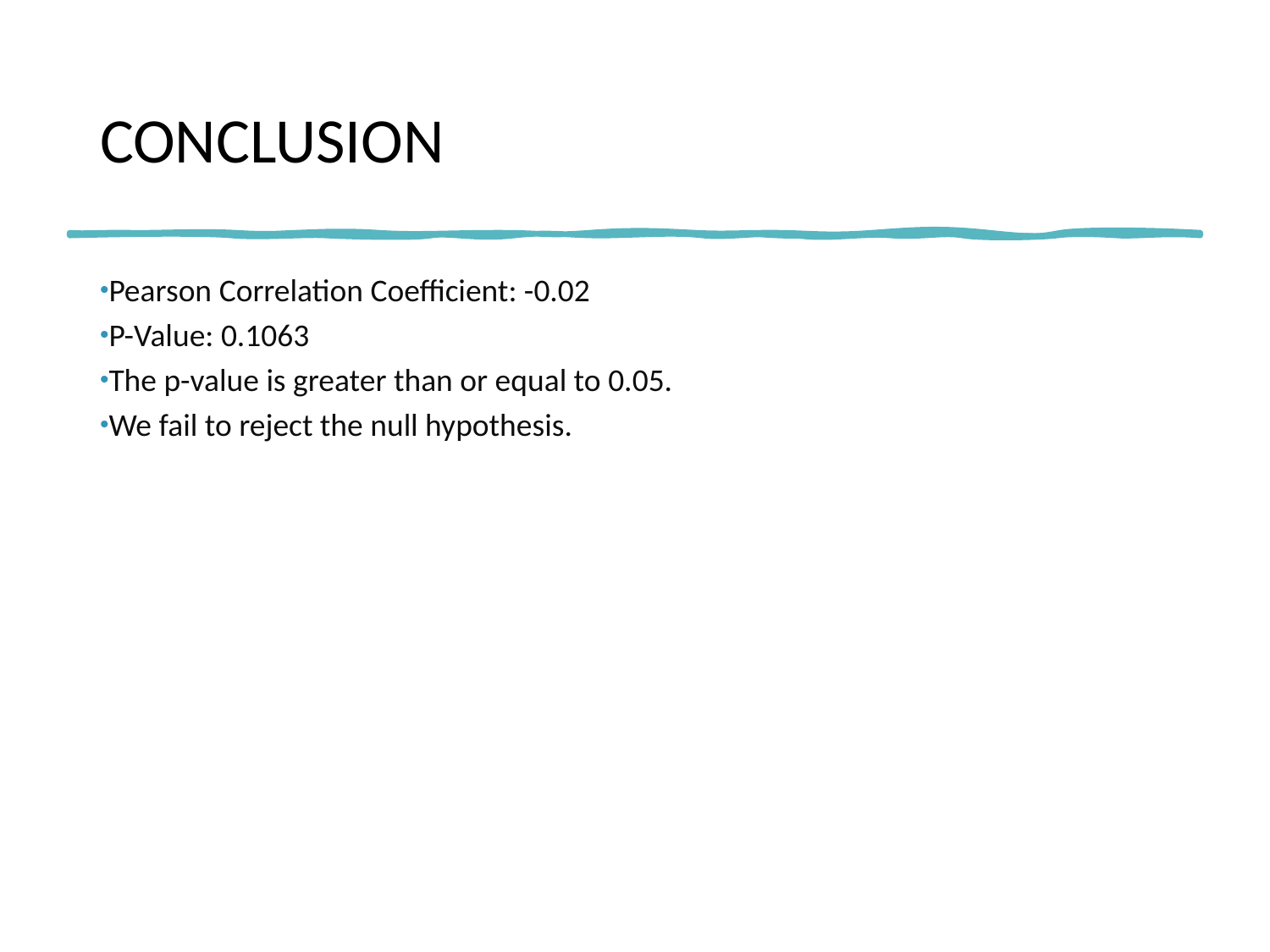

# CONCLUSION

Pearson Correlation Coefficient: -0.02
P-Value: 0.1063
The p-value is greater than or equal to 0.05.
We fail to reject the null hypothesis.